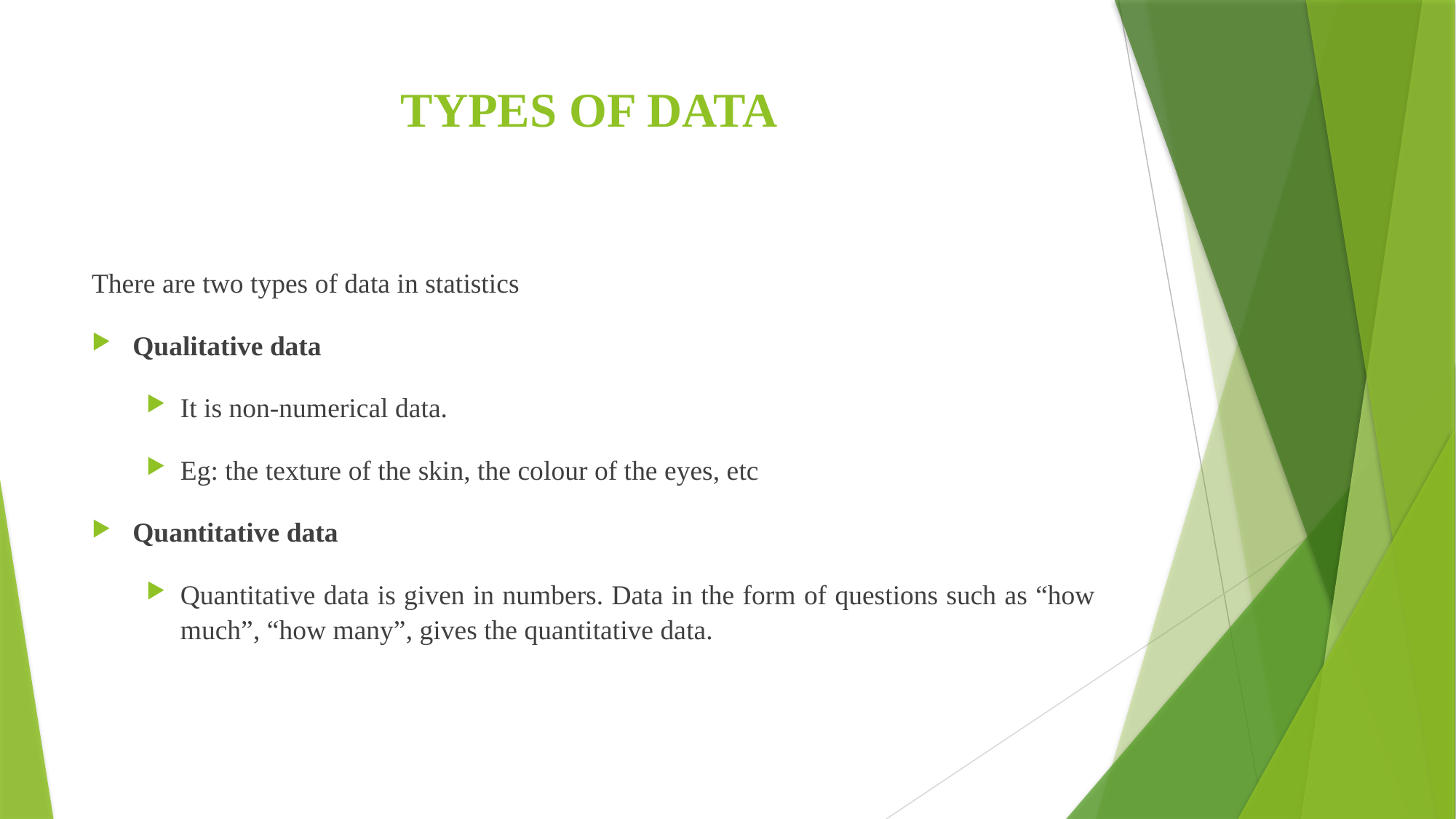

# TYPES OF DATA
There are two types of data in statistics
Qualitative data
It is non-numerical data.
Eg: the texture of the skin, the colour of the eyes, etc
Quantitative data
Quantitative data is given in numbers. Data in the form of questions such as “how much”, “how many”, gives the quantitative data.